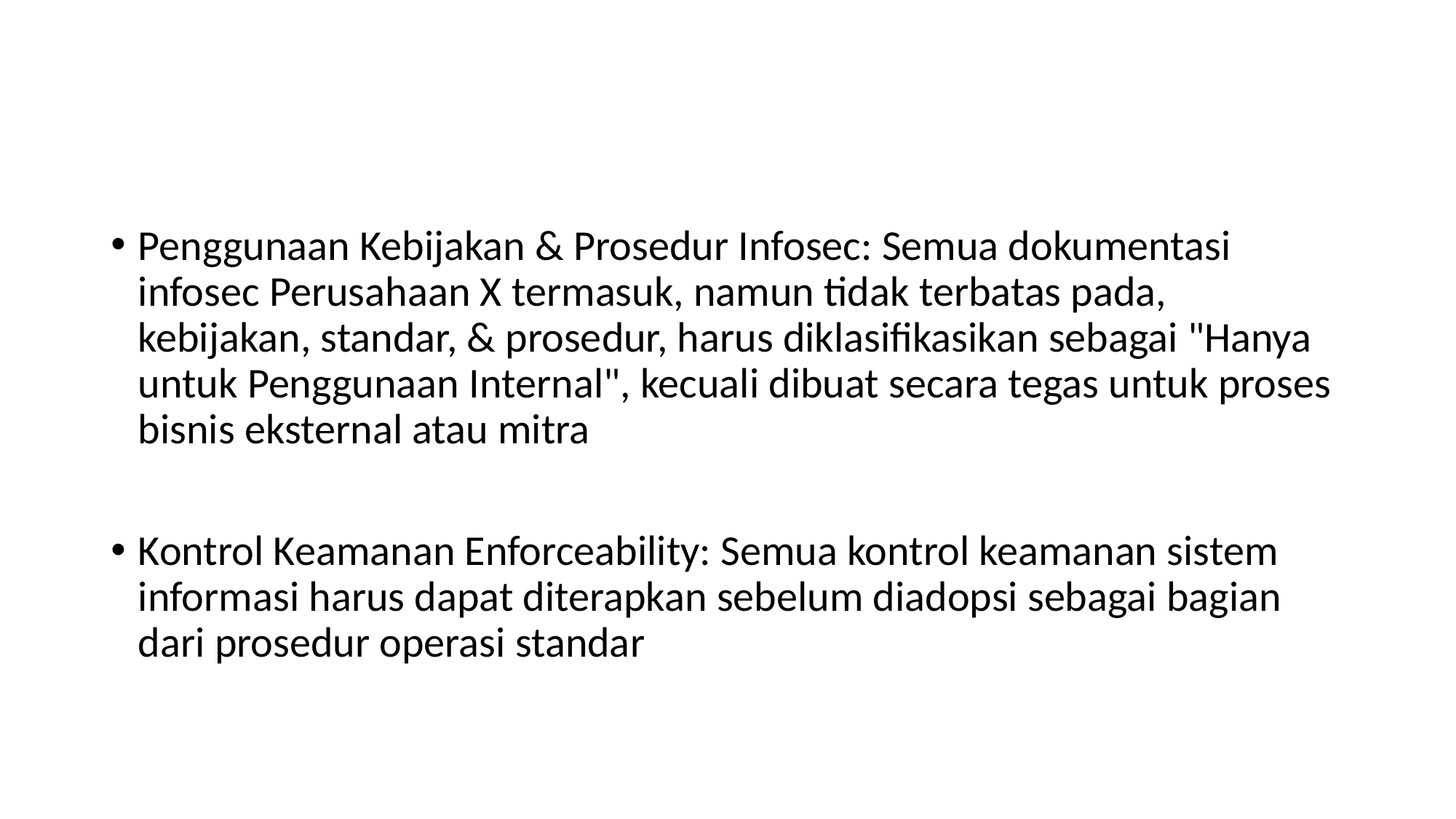

#
Penggunaan Kebijakan & Prosedur Infosec: Semua dokumentasi infosec Perusahaan X termasuk, namun tidak terbatas pada, kebijakan, standar, & prosedur, harus diklasifikasikan sebagai "Hanya untuk Penggunaan Internal", kecuali dibuat secara tegas untuk proses bisnis eksternal atau mitra

Kontrol Keamanan Enforceability: Semua kontrol keamanan sistem informasi harus dapat diterapkan sebelum diadopsi sebagai bagian dari prosedur operasi standar